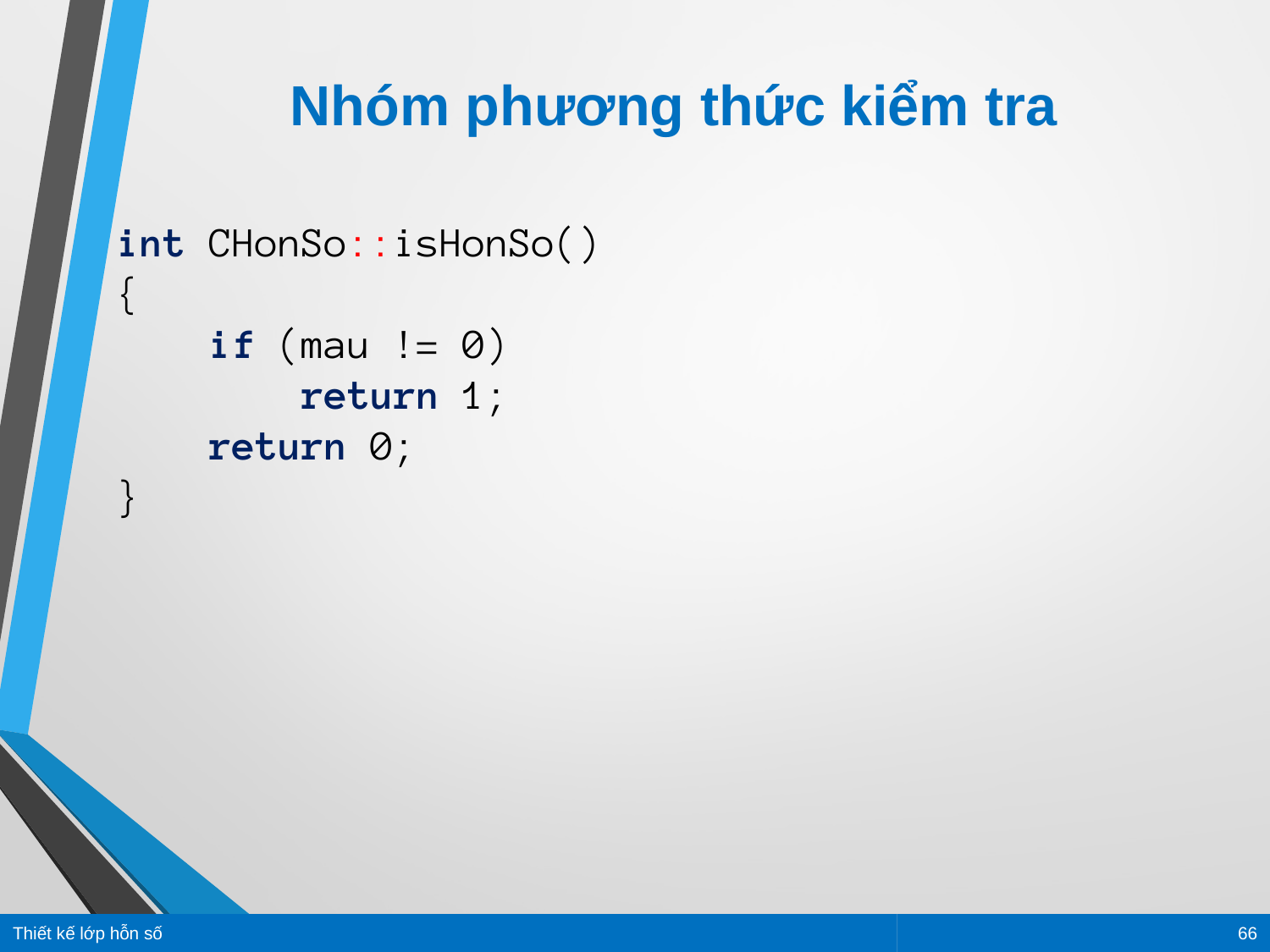

Nhóm phương thức kiểm tra
int CHonSo::isHonSo()
{
    if (mau != 0)
        return 1;
    return 0;
}
Thiết kế lớp hỗn số
66